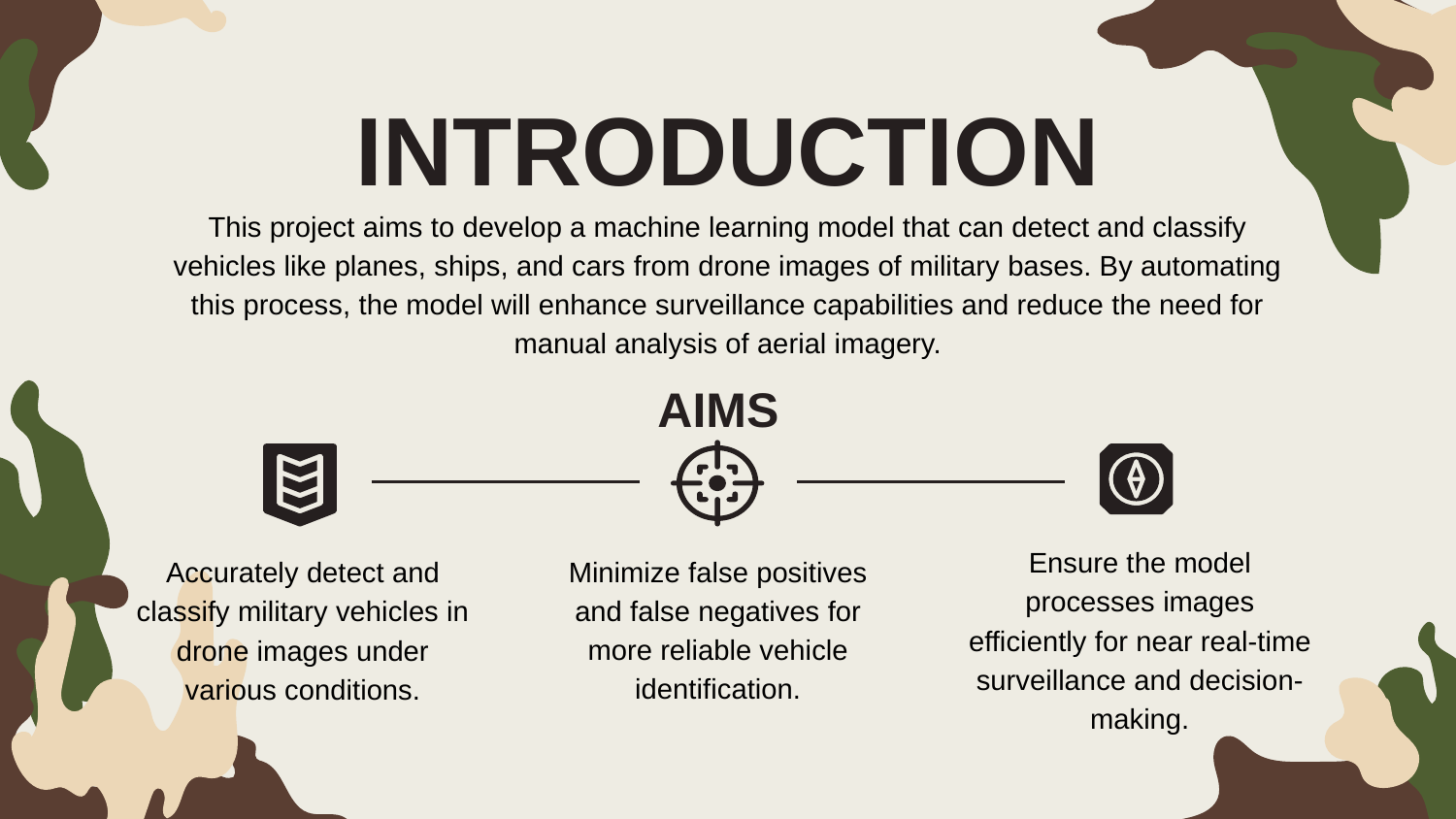

# INTRODUCTION
This project aims to develop a machine learning model that can detect and classify vehicles like planes, ships, and cars from drone images of military bases. By automating this process, the model will enhance surveillance capabilities and reduce the need for manual analysis of aerial imagery.
AIMS

Ensure the model processes images efficiently for near real-time surveillance and decision-making.
Minimize false positives and false negatives for more reliable vehicle identification.
Accurately detect and classify military vehicles in drone images under various conditions.